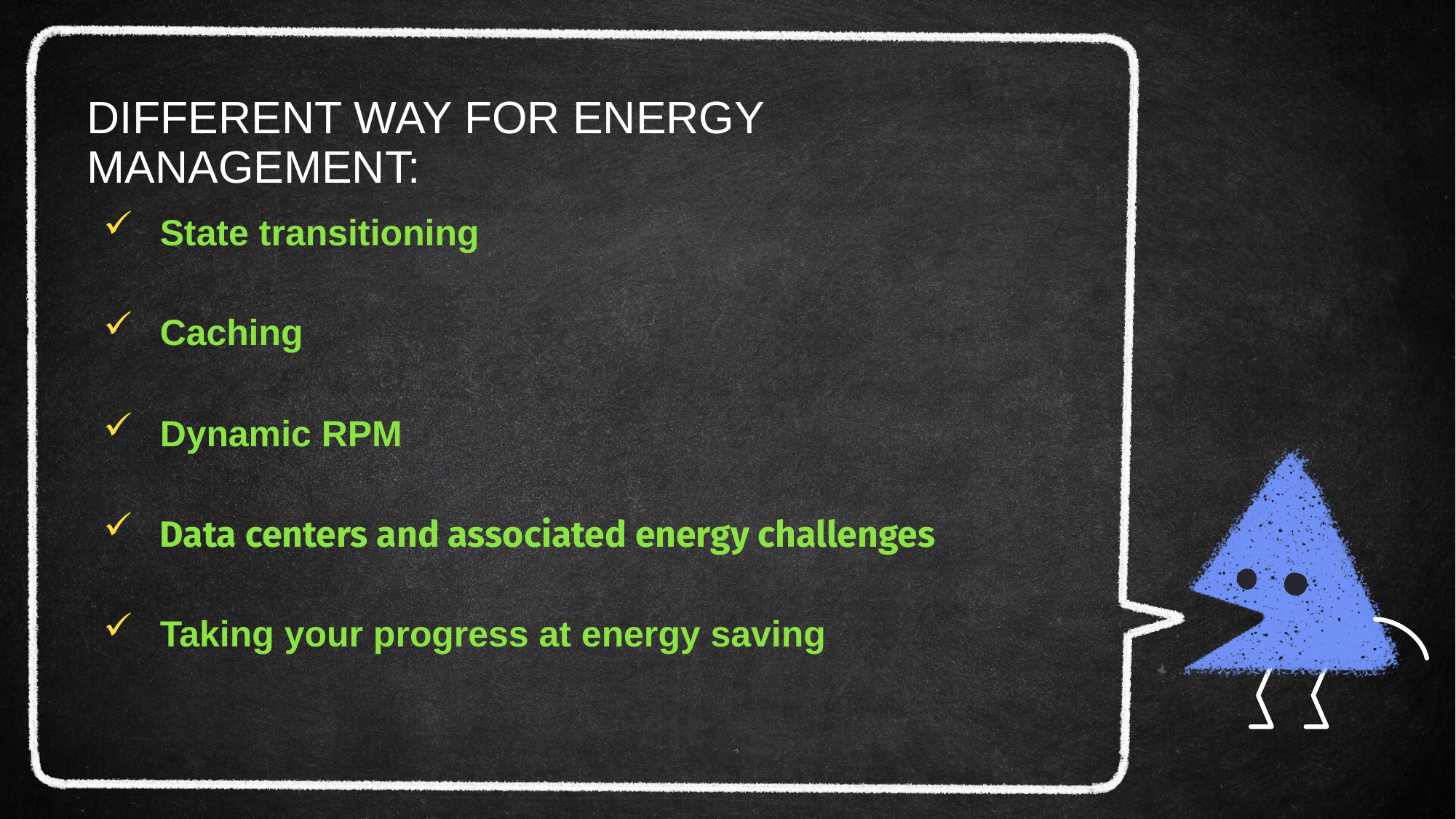

# DIFFERENT WAY FOR ENERGY MANAGEMENT:
State transitioning

Caching

Dynamic RPM

Data centers and associated energy challenges

Taking your progress at energy saving